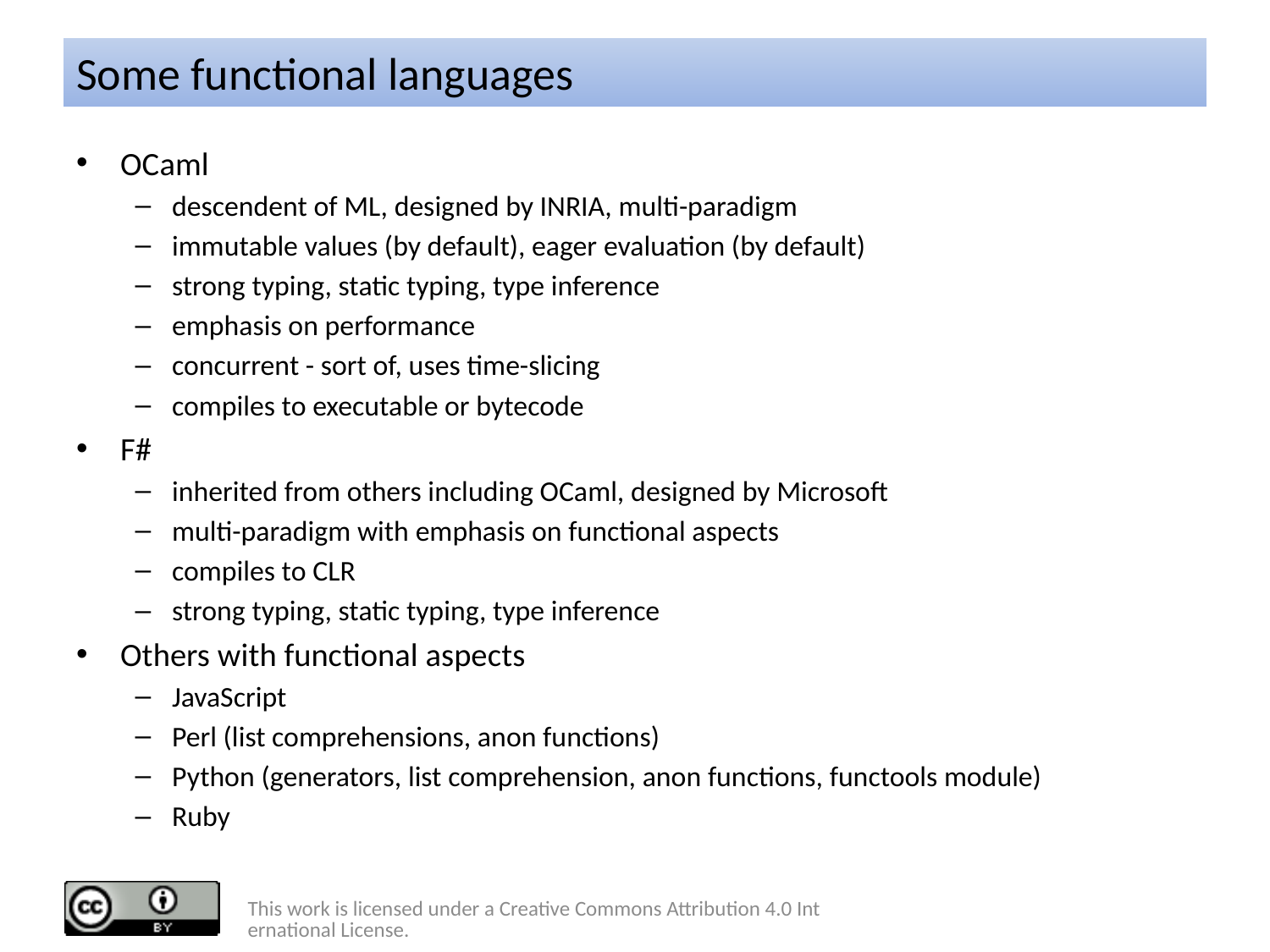

# Some functional languages
OCaml
descendent of ML, designed by INRIA, multi-paradigm
immutable values (by default), eager evaluation (by default)
strong typing, static typing, type inference
emphasis on performance
concurrent - sort of, uses time-slicing
compiles to executable or bytecode
F#
inherited from others including OCaml, designed by Microsoft
multi-paradigm with emphasis on functional aspects
compiles to CLR
strong typing, static typing, type inference
Others with functional aspects
JavaScript
Perl (list comprehensions, anon functions)
Python (generators, list comprehension, anon functions, functools module)
Ruby
This work is licensed under a Creative Commons Attribution 4.0 International License.